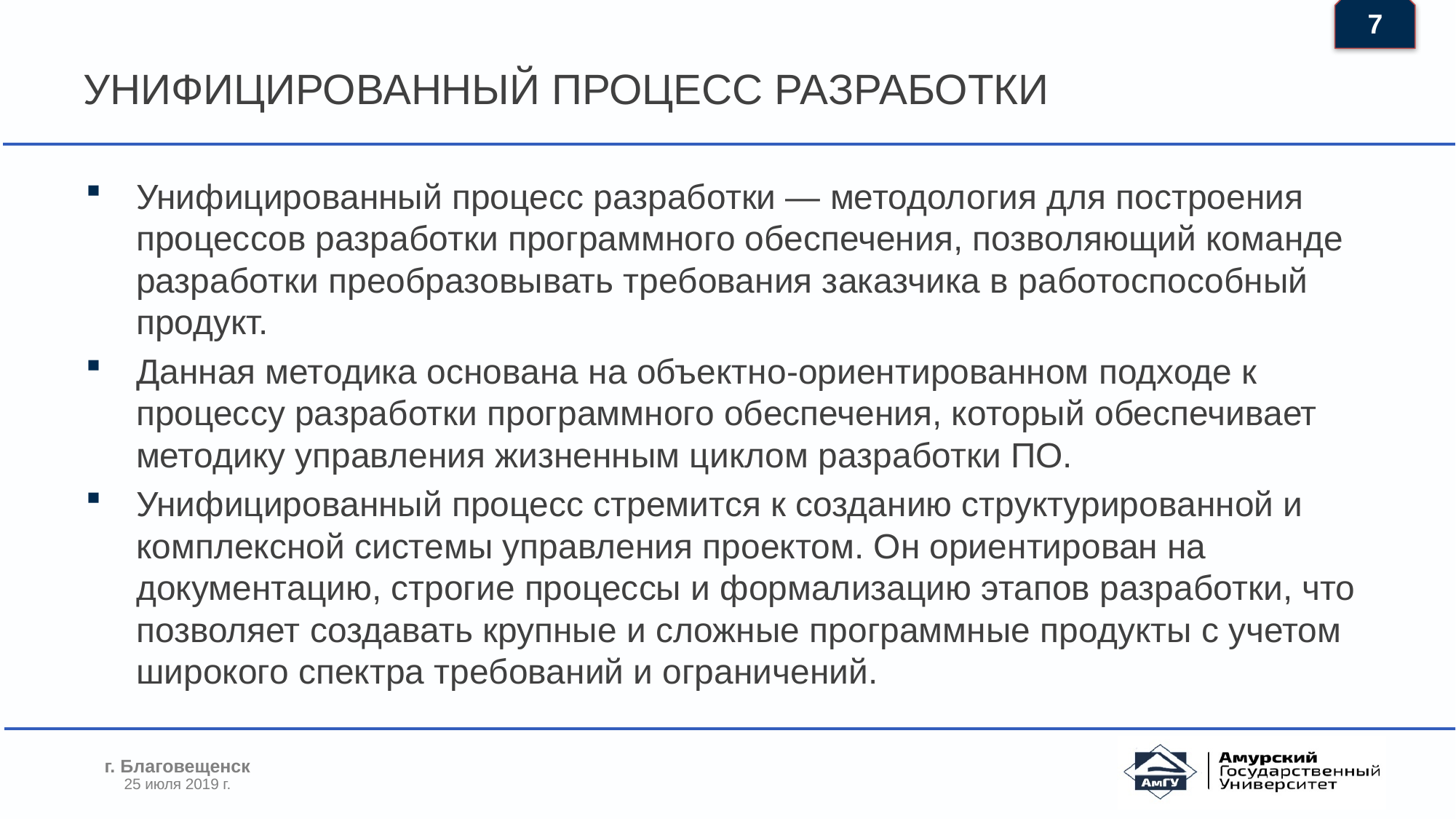

7
# УНИФИЦИРОВАННЫЙ ПРОЦЕСС РАЗРАБОТКИ
Унифицированный процесс разработки — методология для построения процессов разработки программного обеспечения, позволяющий команде разработки преобразовывать требования заказчика в работоспособный продукт.
Данная методика основана на объектно-ориентированном подходе к процессу разработки программного обеспечения, который обеспечивает методику управления жизненным циклом разработки ПО.
Унифицированный процесс стремится к созданию структурированной и комплексной системы управления проектом. Он ориентирован на документацию, строгие процессы и формализацию этапов разработки, что позволяет создавать крупные и сложные программные продукты с учетом широкого спектра требований и ограничений.